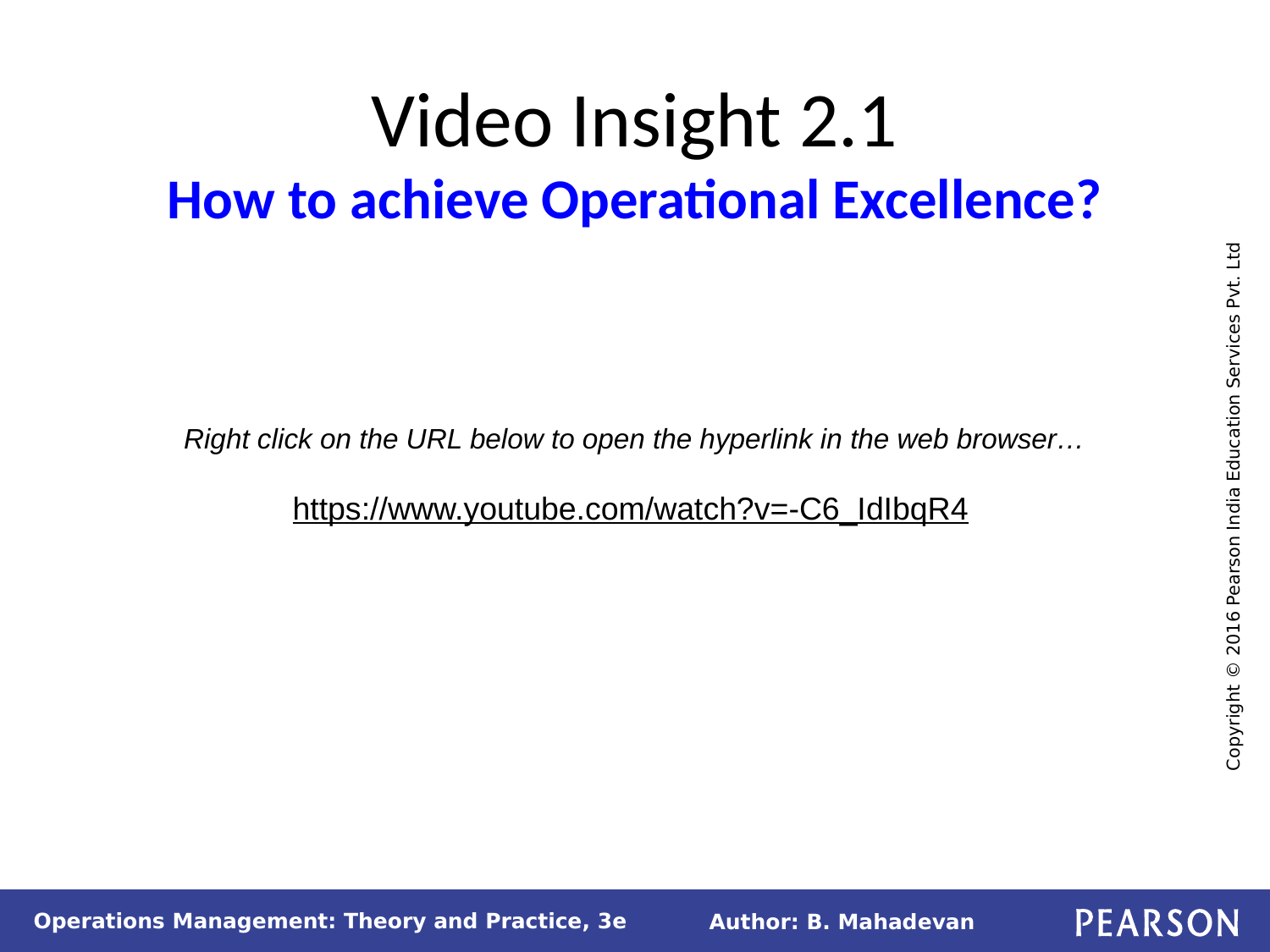

# Video Insight 2.1 How to achieve Operational Excellence?
Right click on the URL below to open the hyperlink in the web browser…

https://www.youtube.com/watch?v=-C6_IdIbqR4